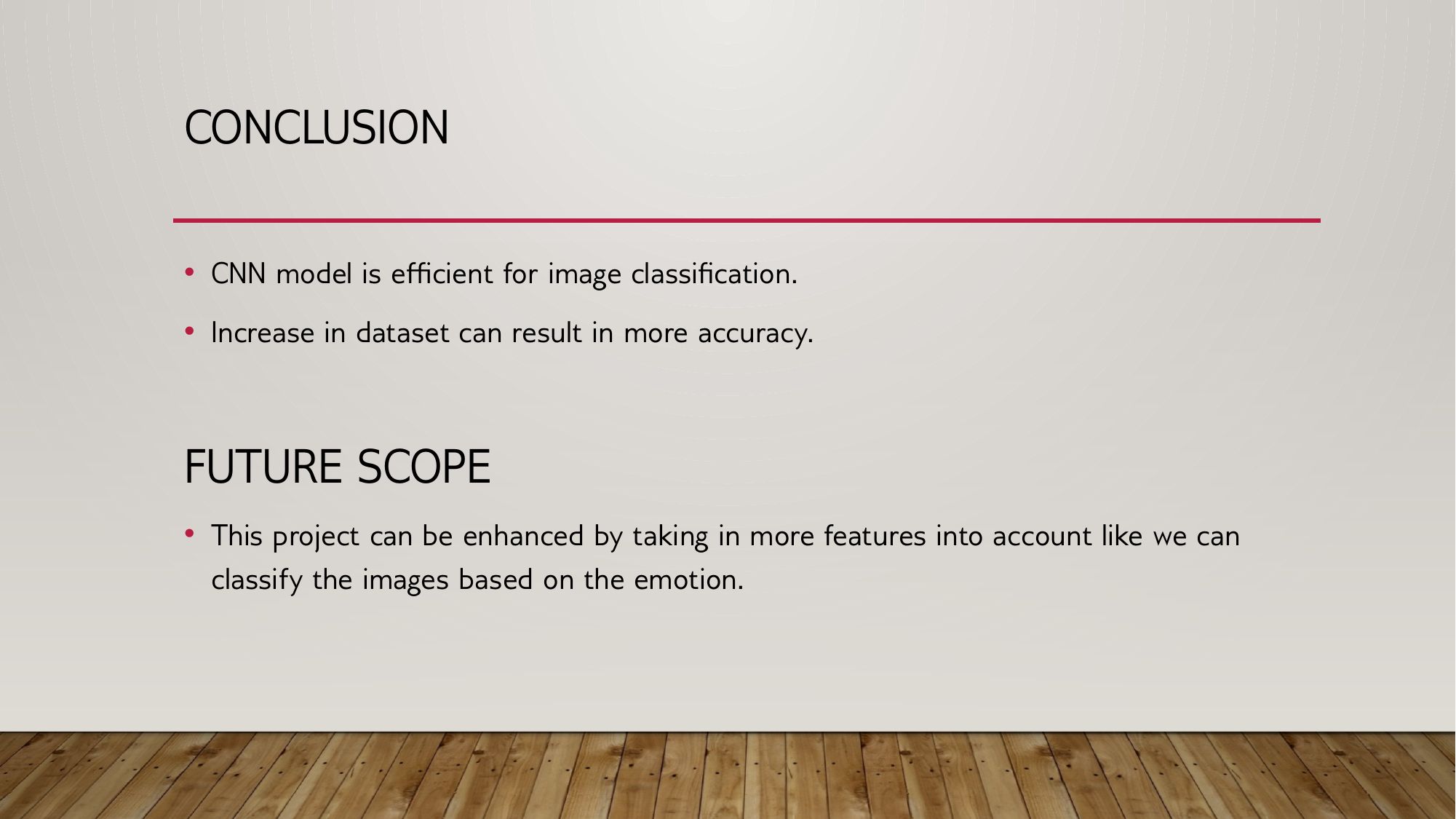

# Conclusion
CNN model is efficient for image classification.
Increase in dataset can result in more accuracy.

FUTURE SCOPE
This project can be enhanced by taking in more features into account like we can classify the images based on the emotion.